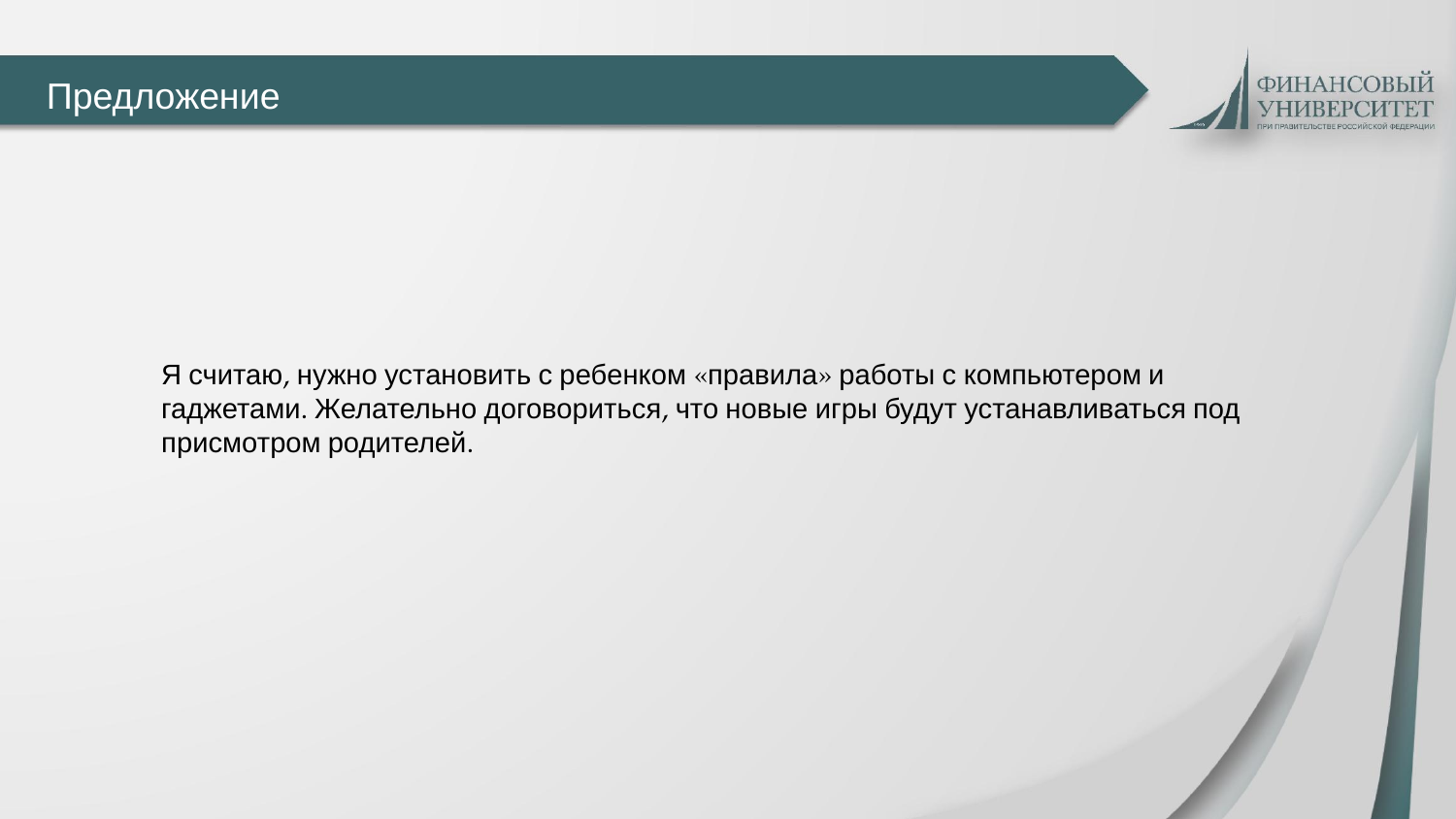

Предложение

Я считаю, нужно установить с ребенком «правила» работы с компьютером и гаджетами. Желательно договориться, что новые игры будут устанавливаться под присмотром родителей.